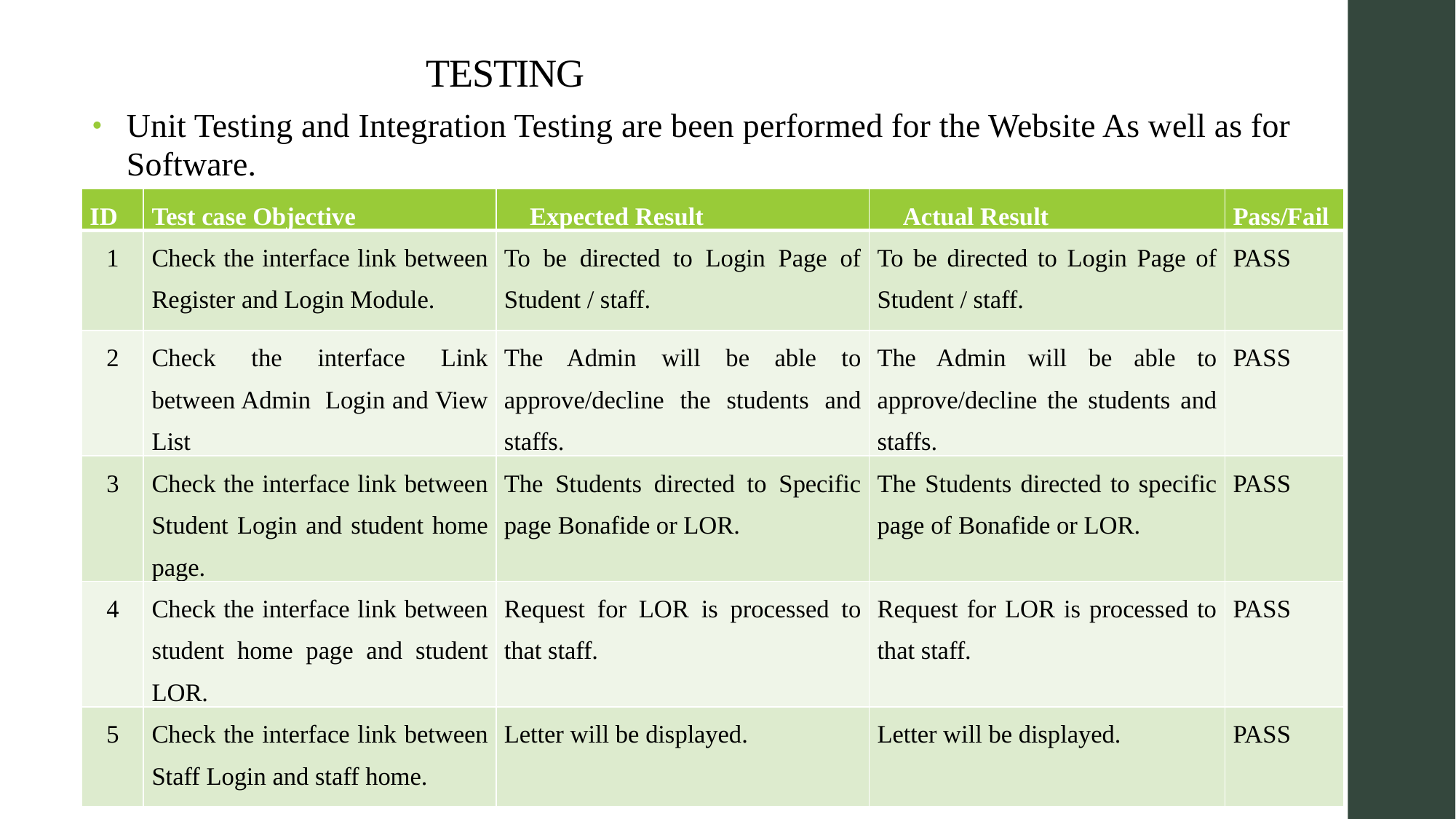

# TESTING
Unit Testing and Integration Testing are been performed for the Website As well as for  Software.

| ID | Test case Objective | Expected Result | Actual Result | Pass/Fail |
| --- | --- | --- | --- | --- |
| 1 | Check the interface link between Register and Login Module. | To be directed to Login Page of Student / staff. | To be directed to Login Page of Student / staff. | PASS |
| 2 | Check the interface Link between Admin Login and View List | The Admin will be able to approve/decline the students and staffs. | The Admin will be able to approve/decline the students and staffs. | PASS |
| 3 | Check the interface link between Student Login and student home page. | The Students directed to Specific page Bonafide or LOR. | The Students directed to specific page of Bonafide or LOR. | PASS |
| 4 | Check the interface link between student home page and student LOR. | Request for LOR is processed to that staff. | Request for LOR is processed to that staff. | PASS |
| 5 | Check the interface link between Staff Login and staff home. | Letter will be displayed. | Letter will be displayed. | PASS |